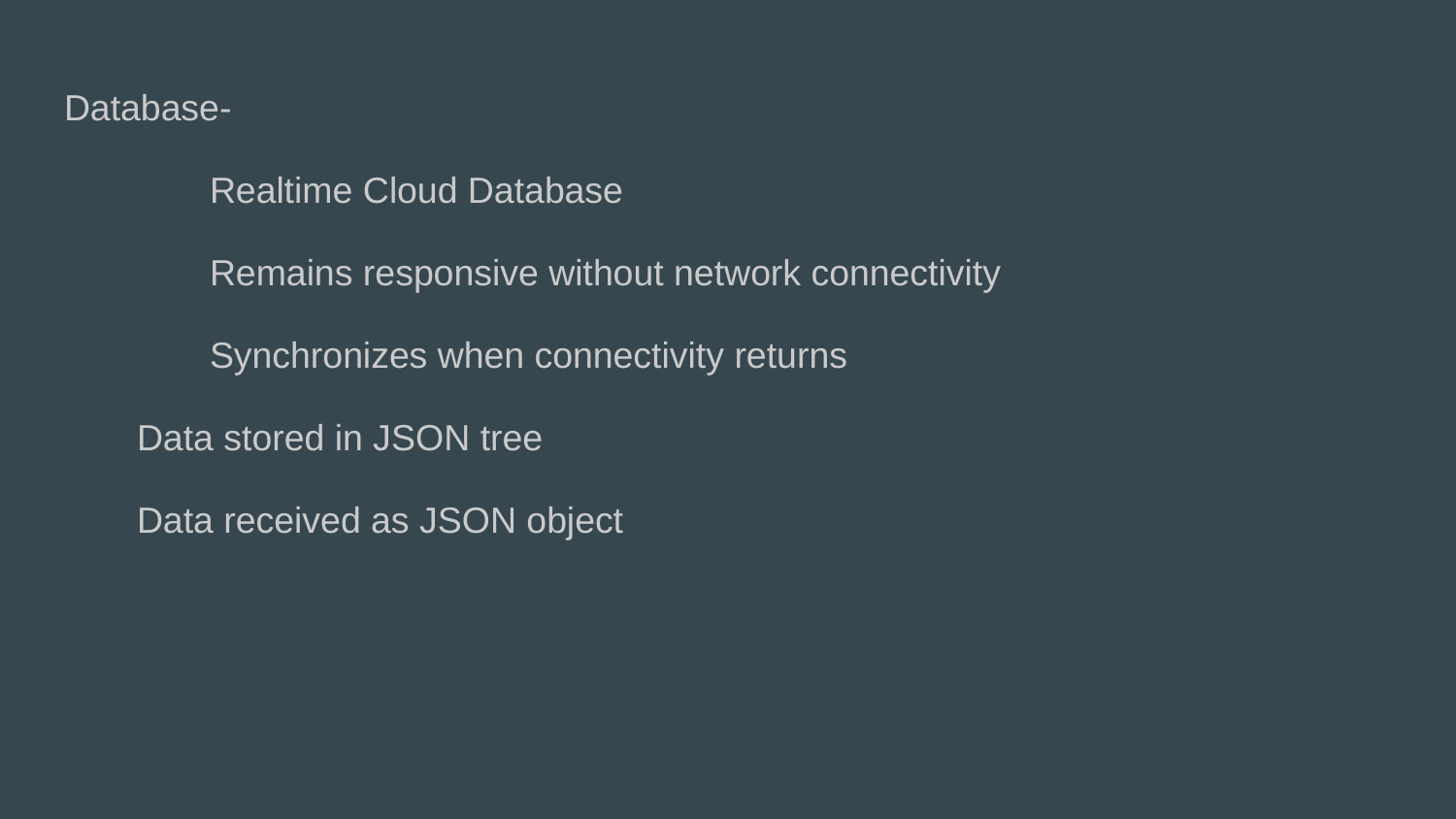

Database-
	Realtime Cloud Database
	Remains responsive without network connectivity
	Synchronizes when connectivity returns
Data stored in JSON tree
Data received as JSON object